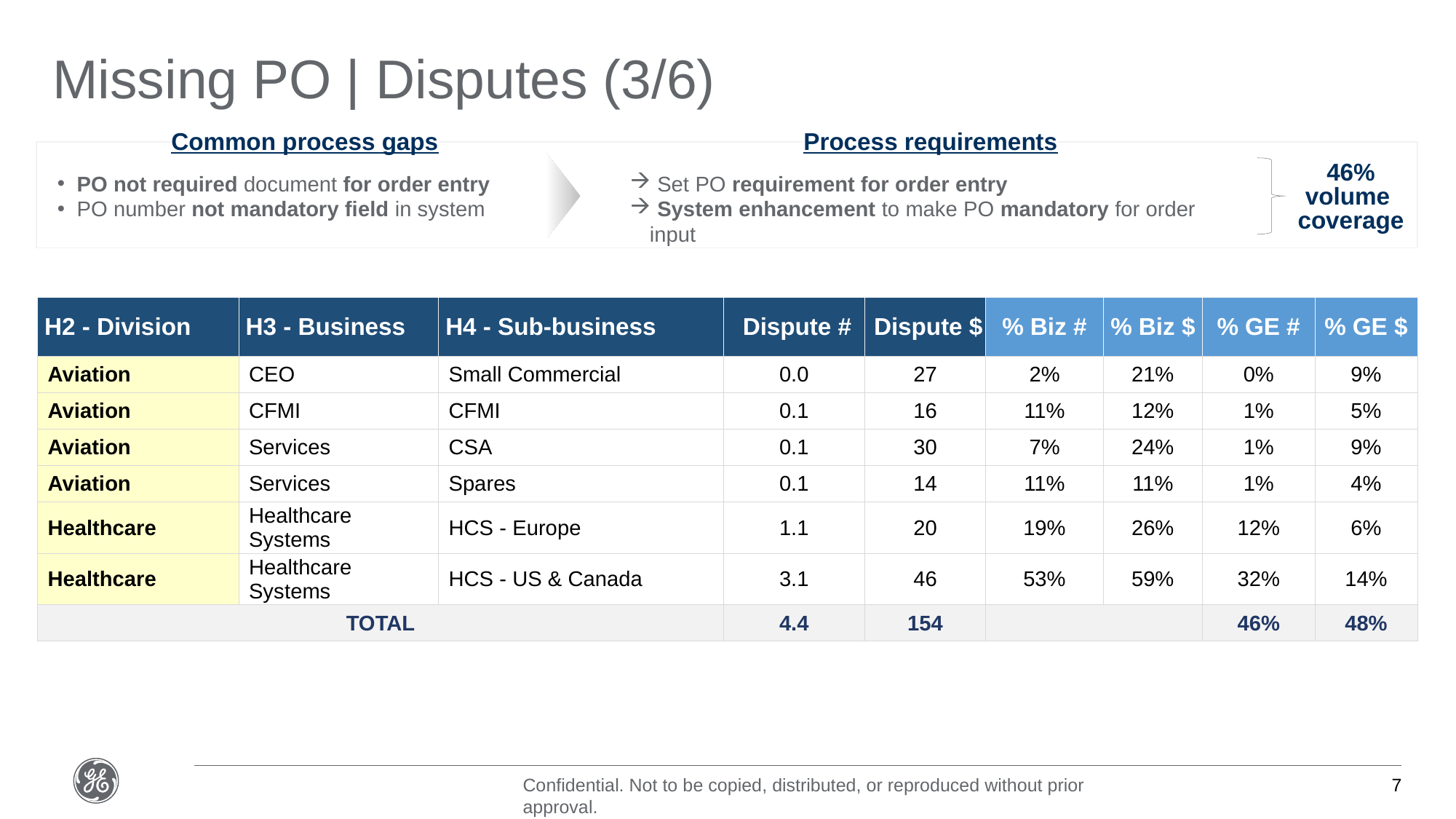

# Missing PO | Disputes (3/6)
Common process gaps
Process requirements

46%
volume
coverage

PO not required document for order entry
PO number not mandatory field in system
 Set PO requirement for order entry
 System enhancement to make PO mandatory for order input

| H2 - Division | H3 - Business | H4 - Sub-business | Dispute # | Dispute $ | % Biz # | % Biz $ | % GE # | % GE $ |
| --- | --- | --- | --- | --- | --- | --- | --- | --- |
| Aviation | CEO | Small Commercial | 0.0 | 27 | 2% | 21% | 0% | 9% |
| Aviation | CFMI | CFMI | 0.1 | 16 | 11% | 12% | 1% | 5% |
| Aviation | Services | CSA | 0.1 | 30 | 7% | 24% | 1% | 9% |
| Aviation | Services | Spares | 0.1 | 14 | 11% | 11% | 1% | 4% |
| Healthcare | Healthcare Systems | HCS - Europe | 1.1 | 20 | 19% | 26% | 12% | 6% |
| Healthcare | Healthcare Systems | HCS - US & Canada | 3.1 | 46 | 53% | 59% | 32% | 14% |
| TOTAL |  |  | 4.4 | 154 |  |  | 46% | 48% |
7